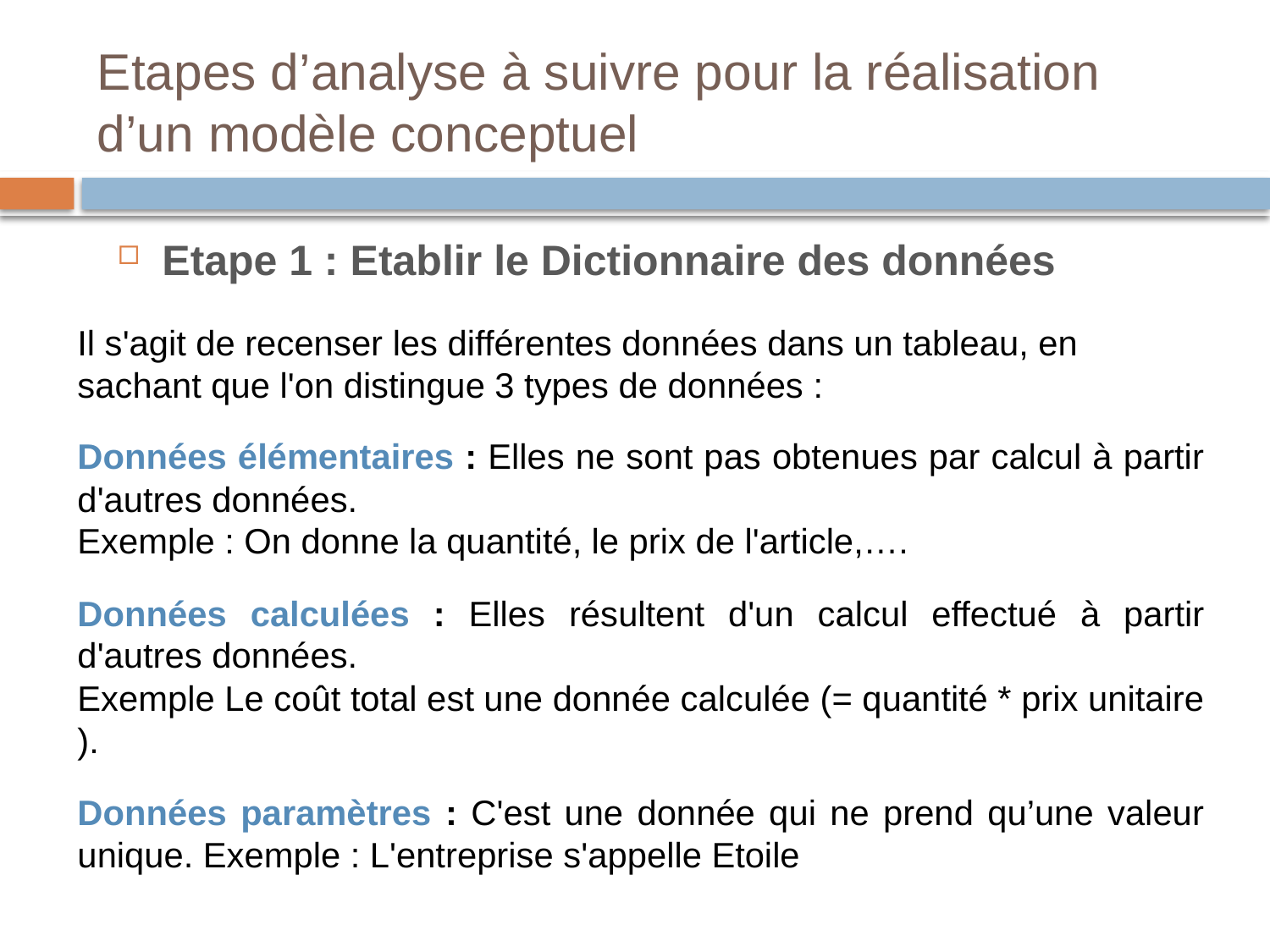

# Etapes d’analyse à suivre pour la réalisation d’un modèle conceptuel
Etape 1 : Etablir le Dictionnaire des données
Il s'agit de recenser les différentes données dans un tableau, en sachant que l'on distingue 3 types de données :

Données élémentaires : Elles ne sont pas obtenues par calcul à partir d'autres données.
Exemple : On donne la quantité, le prix de l'article,….

Données calculées : Elles résultent d'un calcul effectué à partir d'autres données.
Exemple Le coût total est une donnée calculée (= quantité * prix unitaire ).

Données paramètres : C'est une donnée qui ne prend qu’une valeur unique. Exemple : L'entreprise s'appelle Etoile